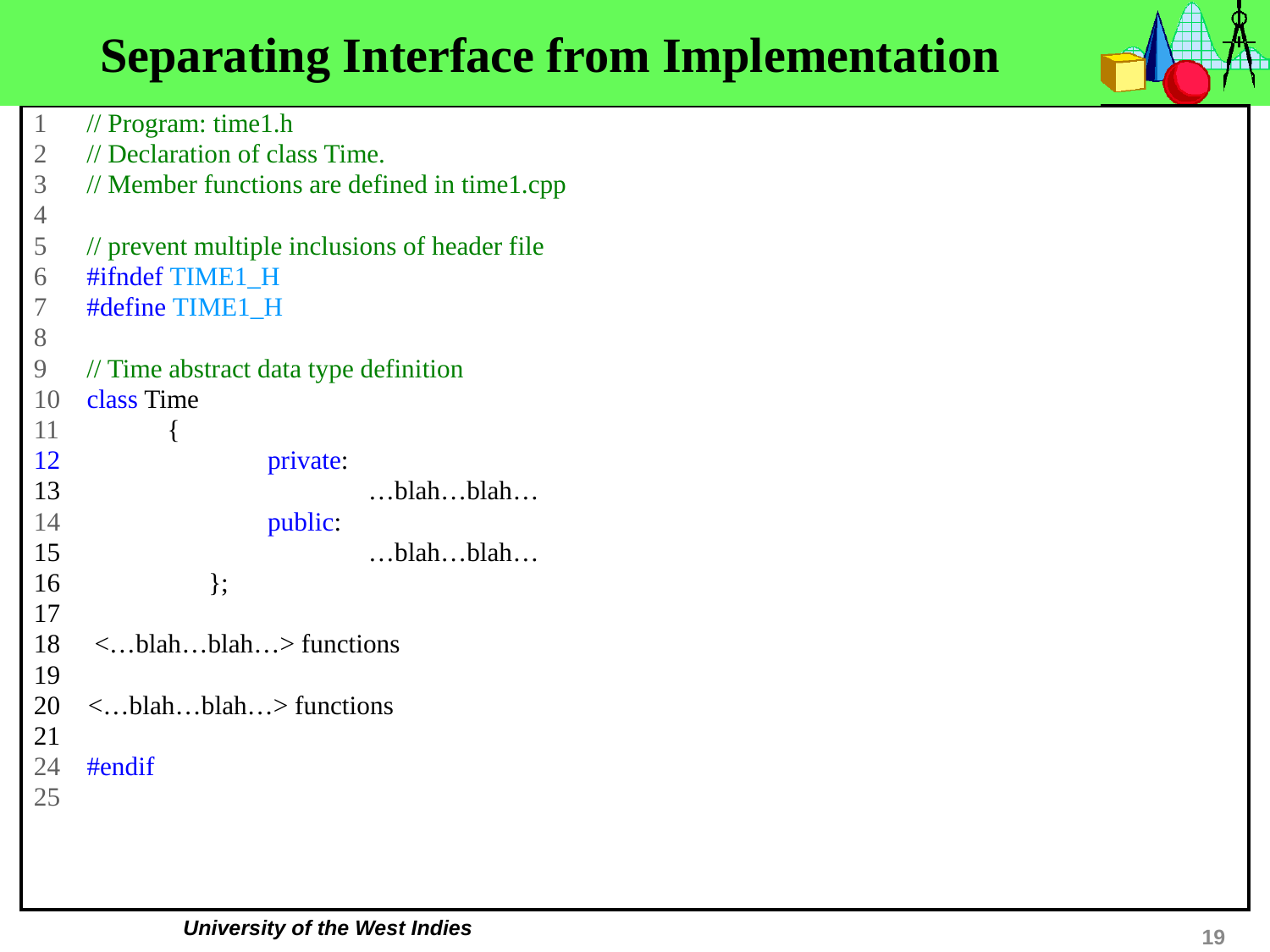

# Separating Interface from Implementation
1      // Program: time1.h
2      // Declaration of class Time.
3      // Member functions are defined in time1.cpp
4
5      // prevent multiple inclusions of header file
6      #ifndef TIME1_H
7      #define TIME1_H
8
9      // Time abstract data type definition
10    class Time
11   	 {
  	         private:
 	  	     …blah…blah…
 	         public:
 		     …blah…blah…
 	};

  <…blah…blah…> functions

 <…blah…blah…> functions

24    #endif
25
19